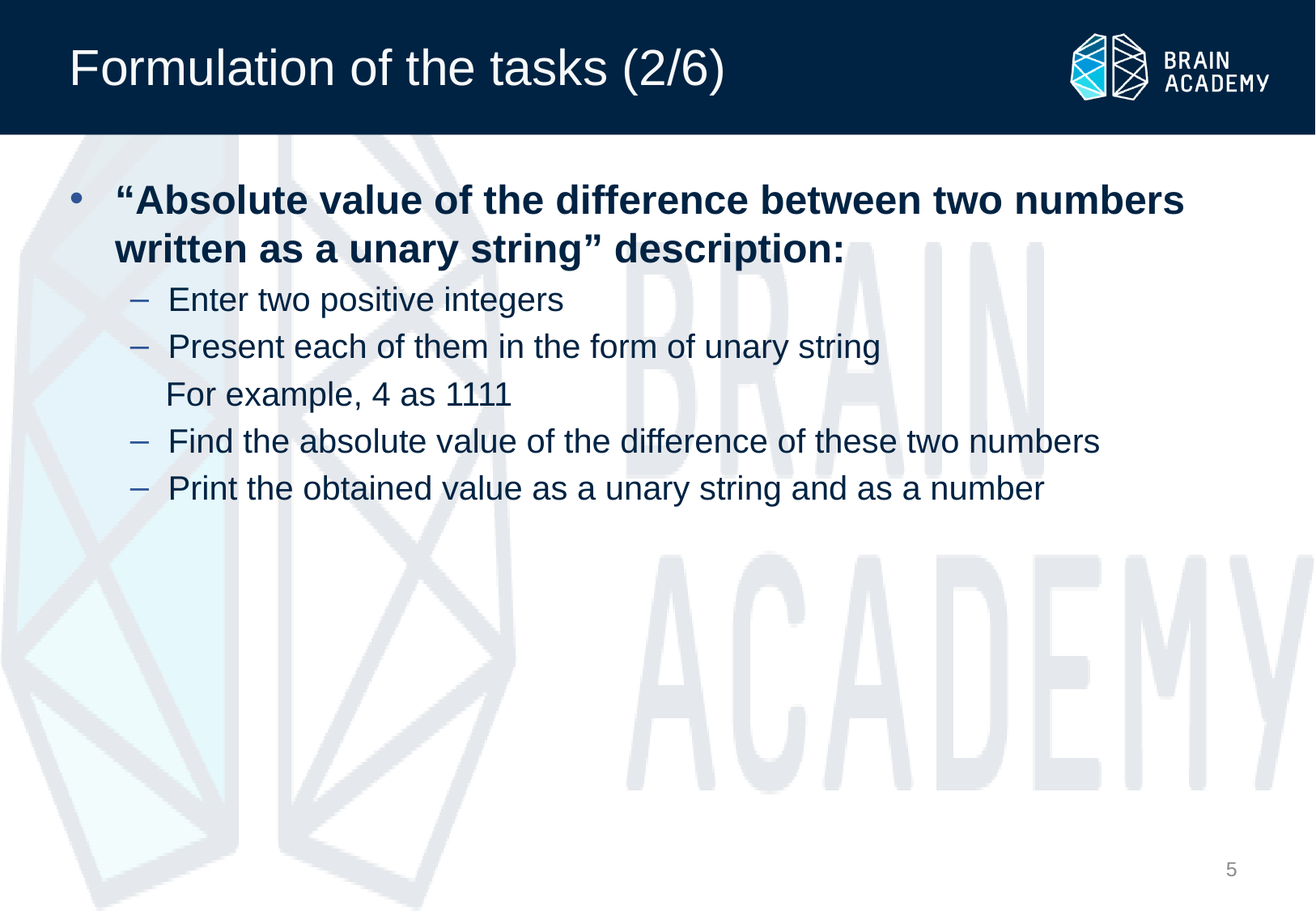

# Formulation of the tasks (2/6)
“Absolute value of the difference between two numbers written as a unary string” description:
Enter two positive integers
Present each of them in the form of unary string
For example, 4 as 1111
Find the absolute value of the difference of these two numbers
Print the obtained value as a unary string and as a number
5